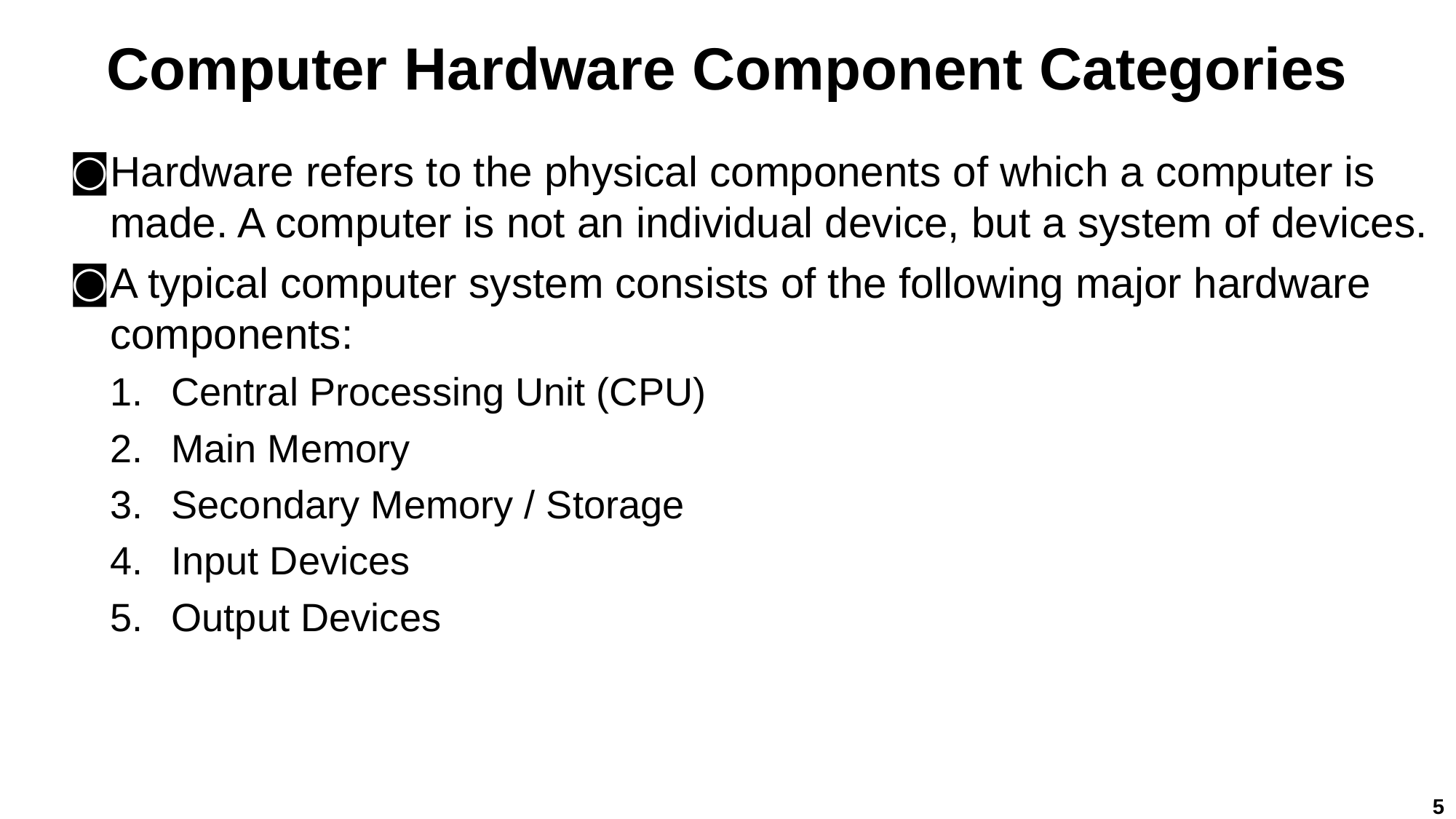

# Computer Hardware Component Categories
Hardware refers to the physical components of which a computer is made. A computer is not an individual device, but a system of devices.
A typical computer system consists of the following major hardware components:
Central Processing Unit (CPU)
Main Memory
Secondary Memory / Storage
Input Devices
Output Devices
5